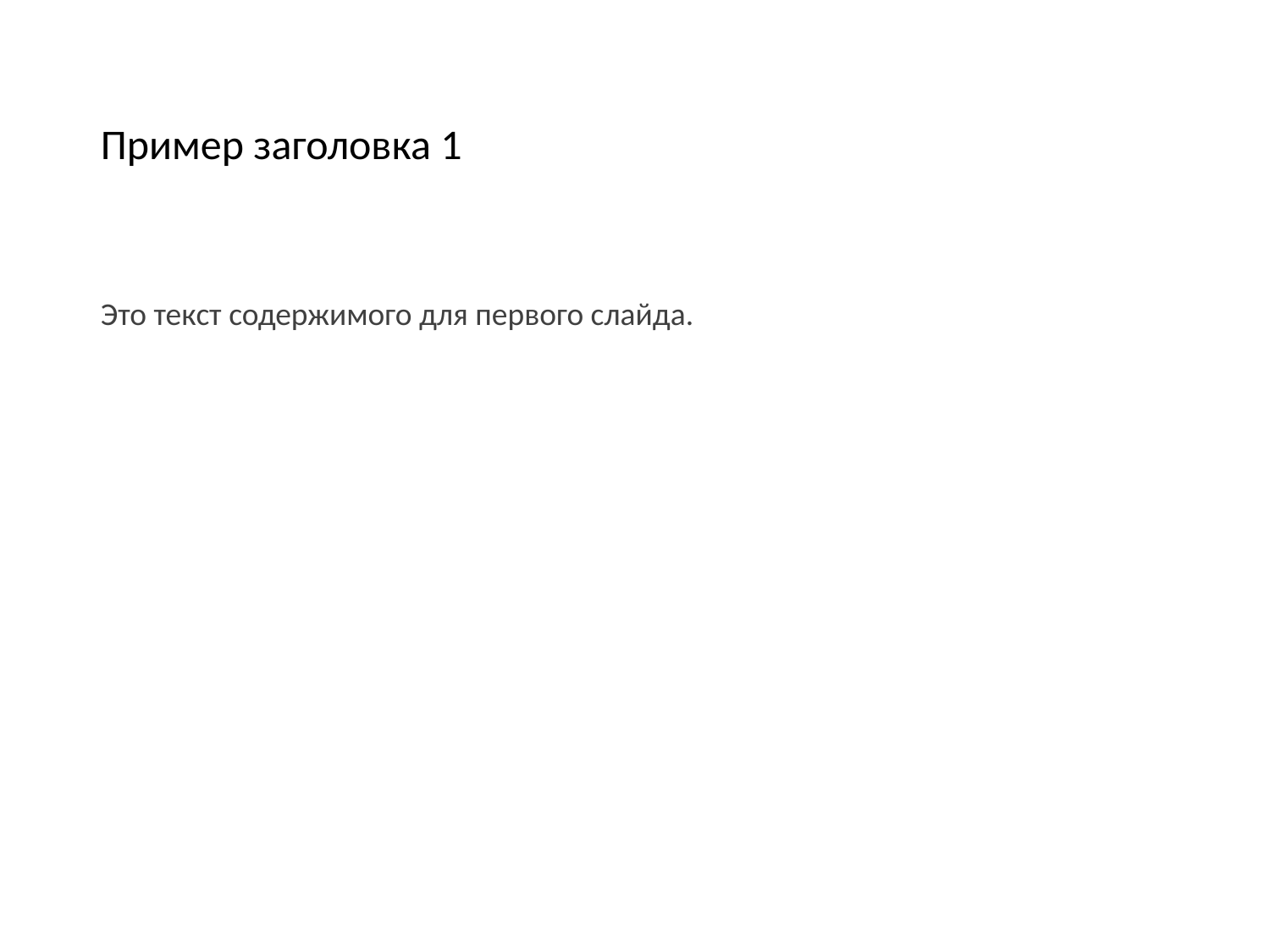

Пример заголовка 1

Это текст содержимого для первого слайда.